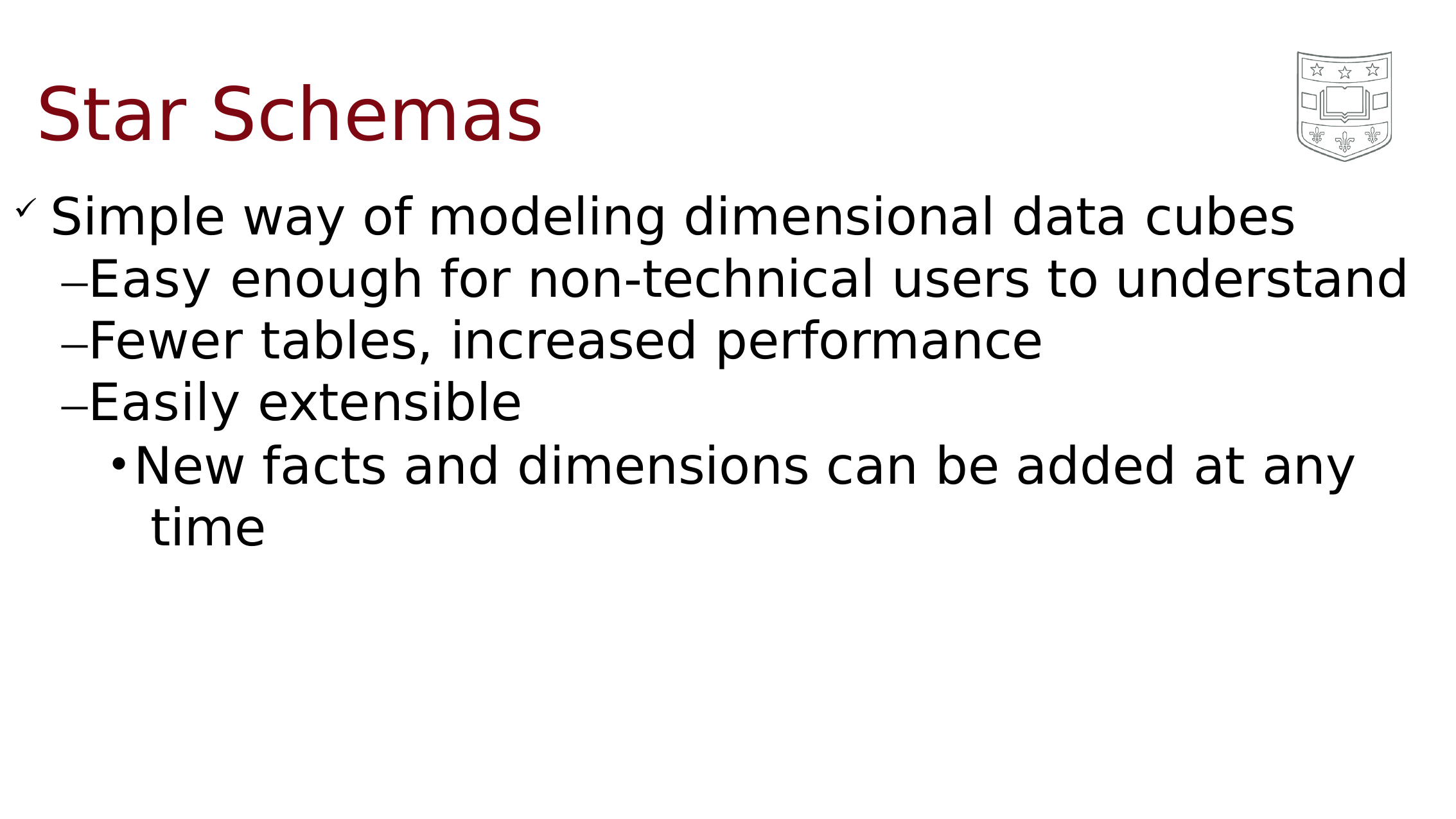

# Star Schemas
Simple way of modeling dimensional data cubes
–Easy enough for non-technical users to understand
–Fewer tables, increased performance
–Easily extensible
New facts and dimensions can be added at any  time